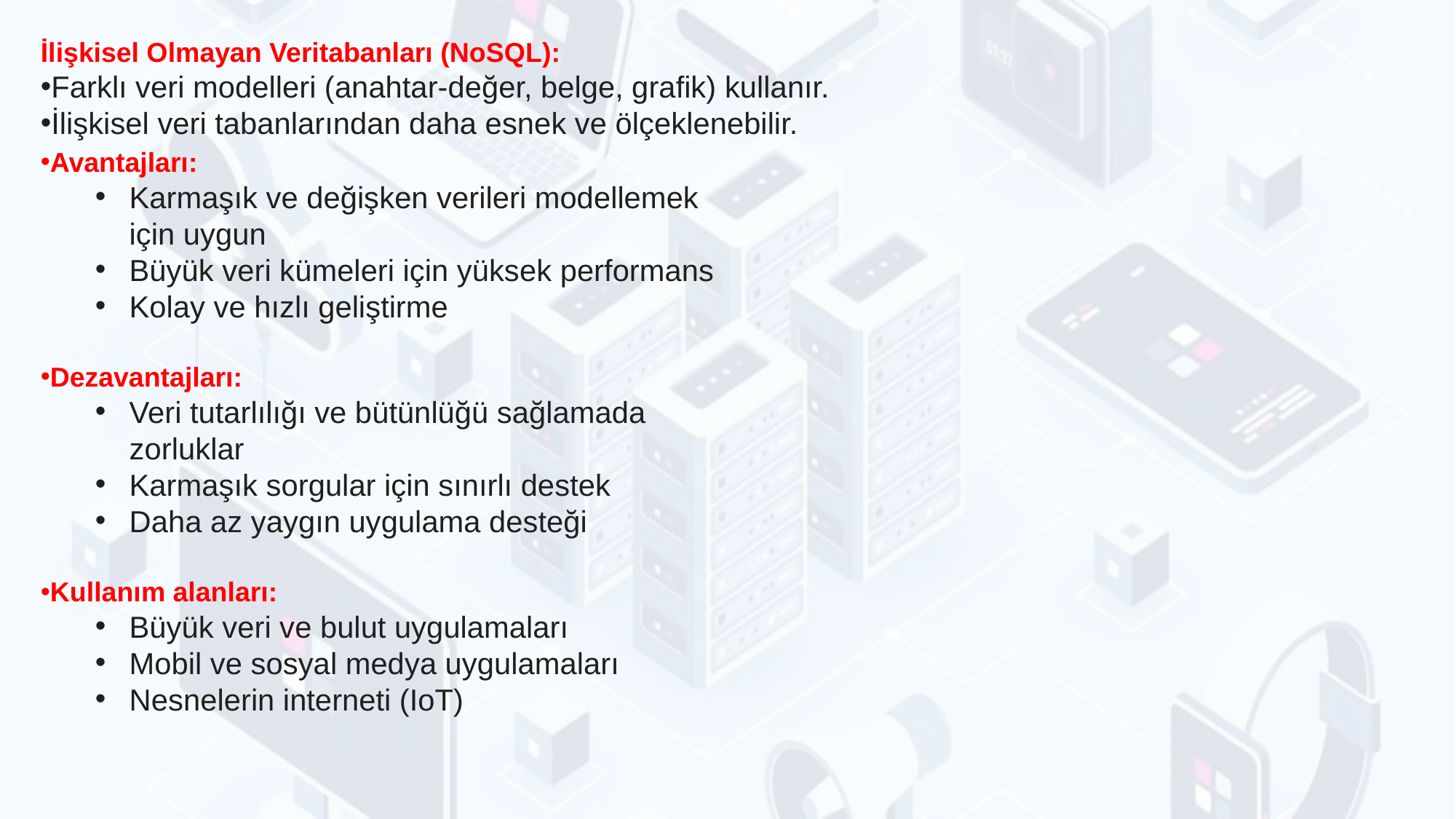

İlişkisel Olmayan Veritabanları (NoSQL):
Farklı veri modelleri (anahtar-değer, belge, grafik) kullanır.
İlişkisel veri tabanlarından daha esnek ve ölçeklenebilir.
Avantajları:
Karmaşık ve değişken verileri modellemek için uygun
Büyük veri kümeleri için yüksek performans
Kolay ve hızlı geliştirme

Dezavantajları:
Veri tutarlılığı ve bütünlüğü sağlamada zorluklar
Karmaşık sorgular için sınırlı destek
Daha az yaygın uygulama desteği

Kullanım alanları:
Büyük veri ve bulut uygulamaları
Mobil ve sosyal medya uygulamaları
Nesnelerin interneti (IoT)